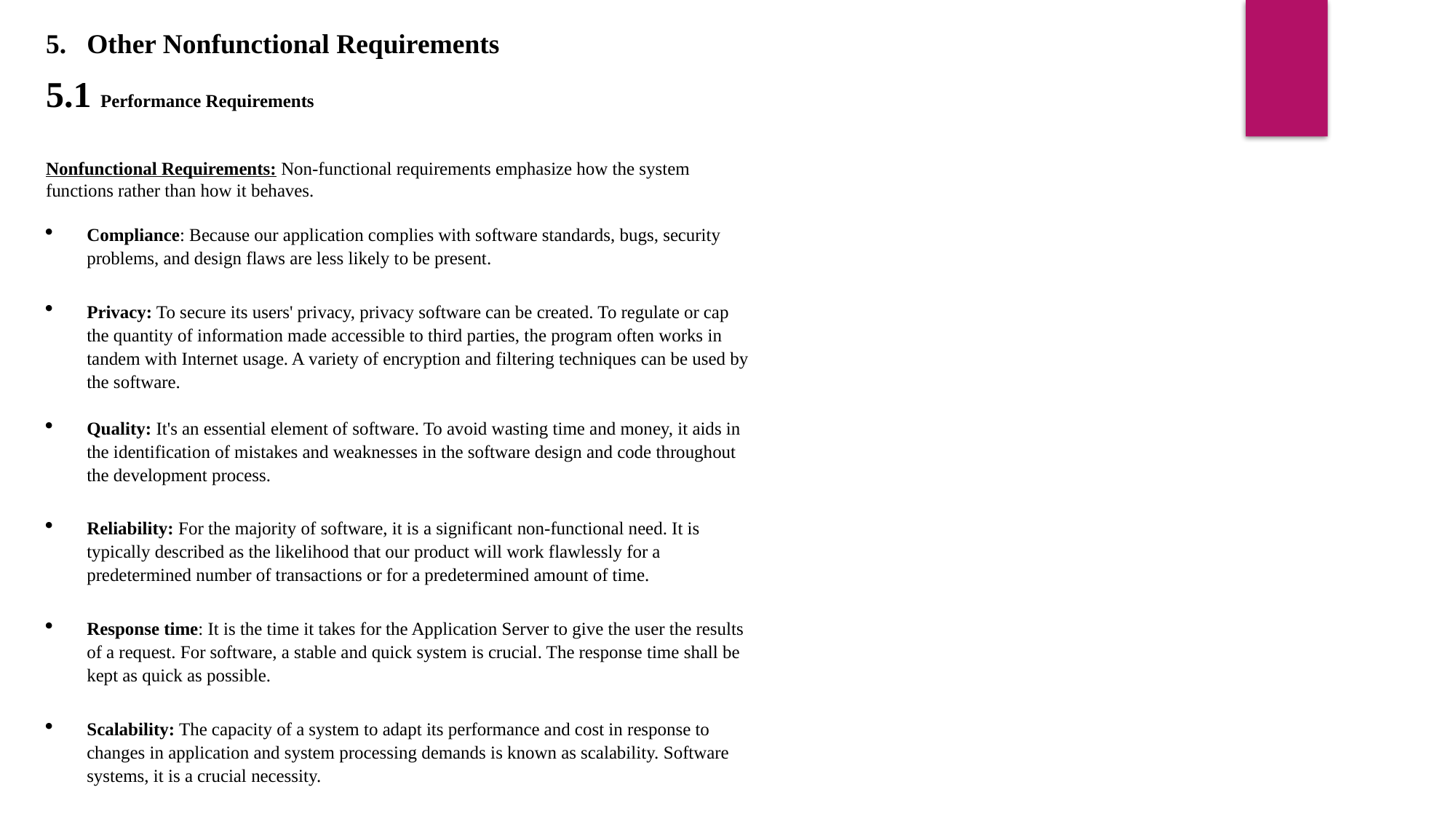

Other Nonfunctional Requirements
5.1 Performance Requirements
Nonfunctional Requirements: Non-functional requirements emphasize how the system functions rather than how it behaves.
Compliance: Because our application complies with software standards, bugs, security problems, and design flaws are less likely to be present.

Privacy: To secure its users' privacy, privacy software can be created. To regulate or cap the quantity of information made accessible to third parties, the program often works in tandem with Internet usage. A variety of encryption and filtering techniques can be used by the software.
Quality: It's an essential element of software. To avoid wasting time and money, it aids in the identification of mistakes and weaknesses in the software design and code throughout the development process.

Reliability: For the majority of software, it is a significant non-functional need. It is typically described as the likelihood that our product will work flawlessly for a predetermined number of transactions or for a predetermined amount of time.

Response time: It is the time it takes for the Application Server to give the user the results of a request. For software, a stable and quick system is crucial. The response time shall be kept as quick as possible.

Scalability: The capacity of a system to adapt its performance and cost in response to changes in application and system processing demands is known as scalability. Software systems, it is a crucial necessity.